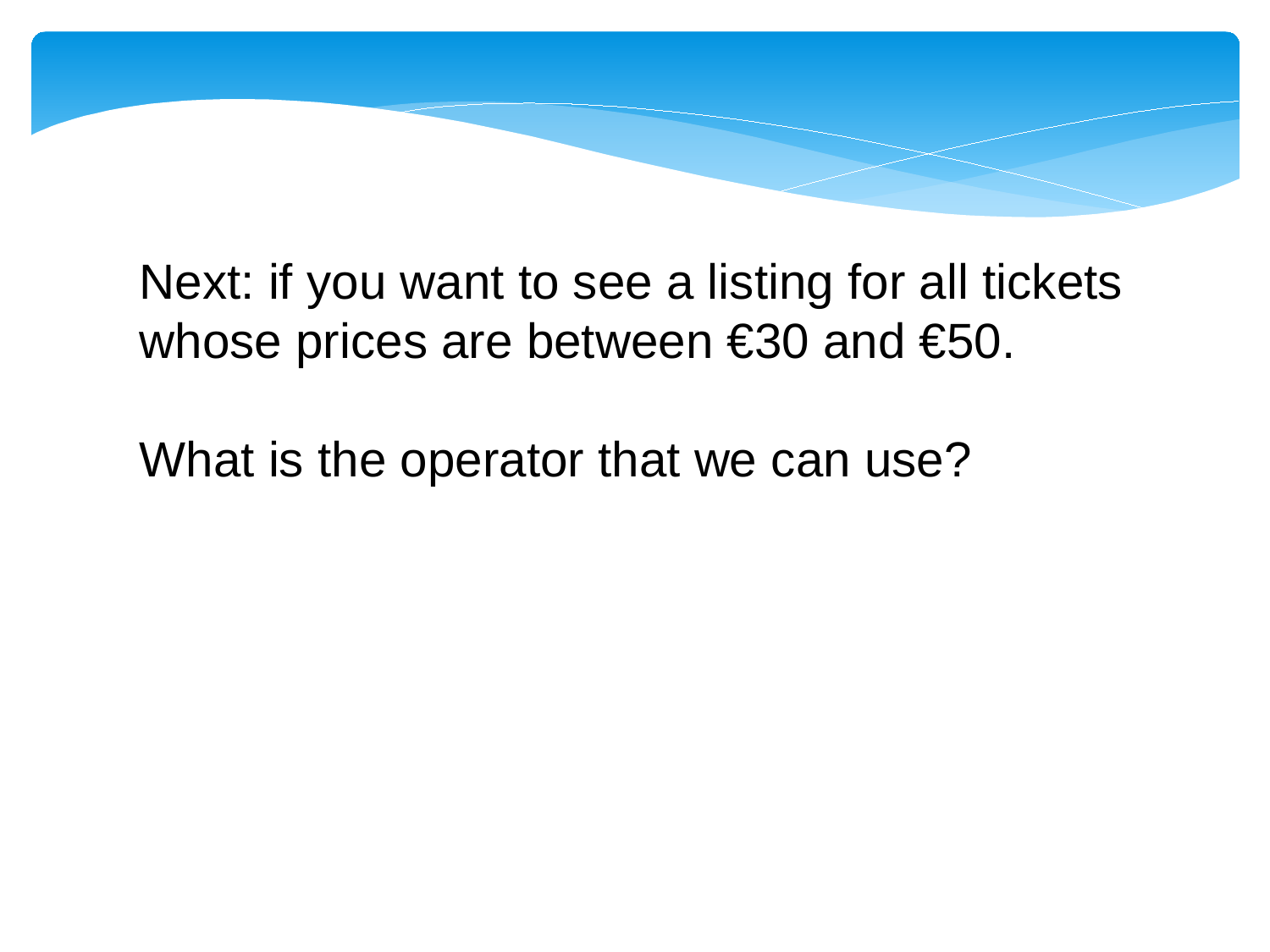

Next: if you want to see a listing for all tickets whose prices are between €30 and €50.

What is the operator that we can use?